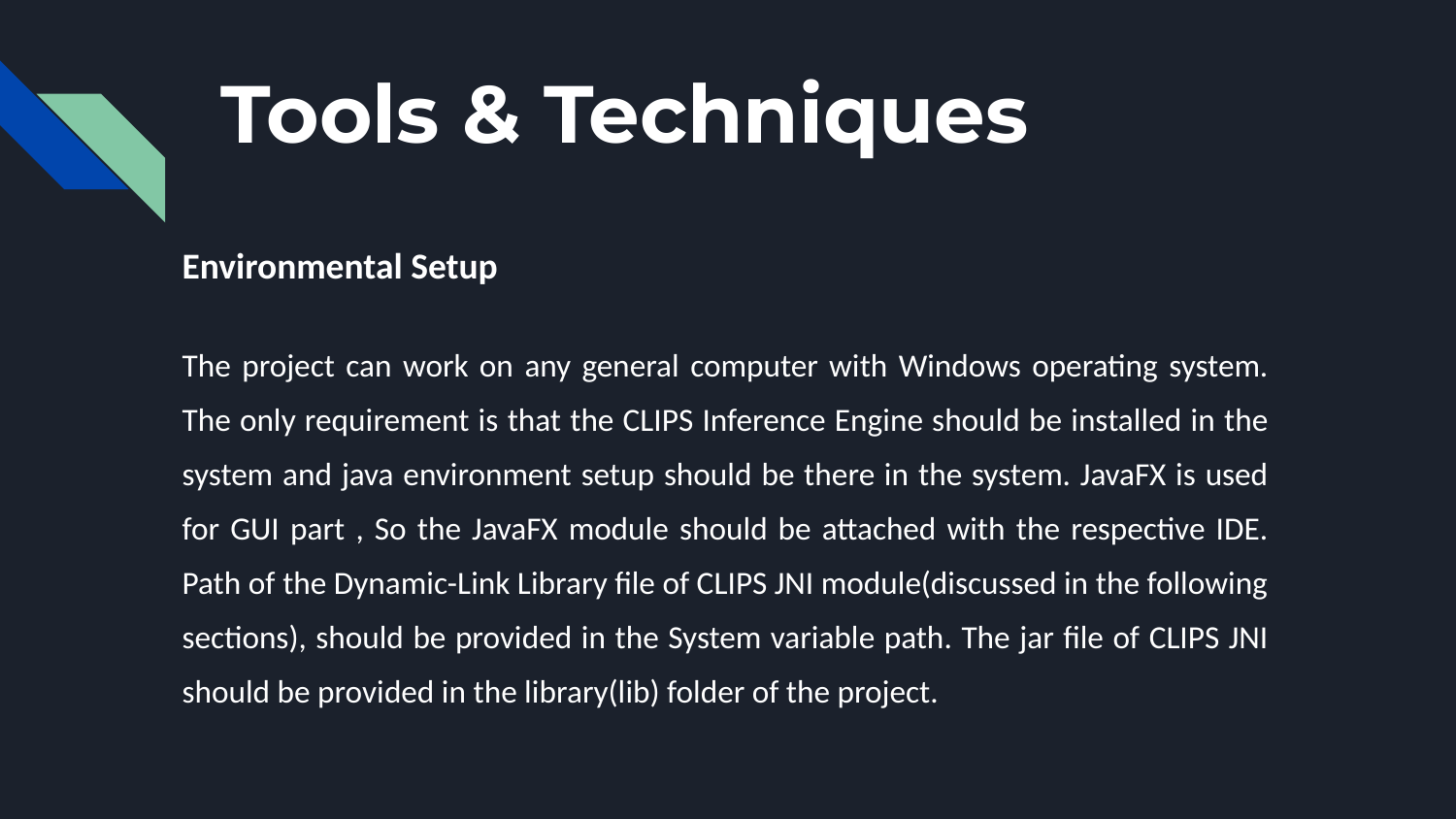

# Tools & Techniques
Environmental Setup

The project can work on any general computer with Windows operating system. The only requirement is that the CLIPS Inference Engine should be installed in the system and java environment setup should be there in the system. JavaFX is used for GUI part , So the JavaFX module should be attached with the respective IDE. Path of the Dynamic-Link Library file of CLIPS JNI module(discussed in the following sections), should be provided in the System variable path. The jar file of CLIPS JNI should be provided in the library(lib) folder of the project.